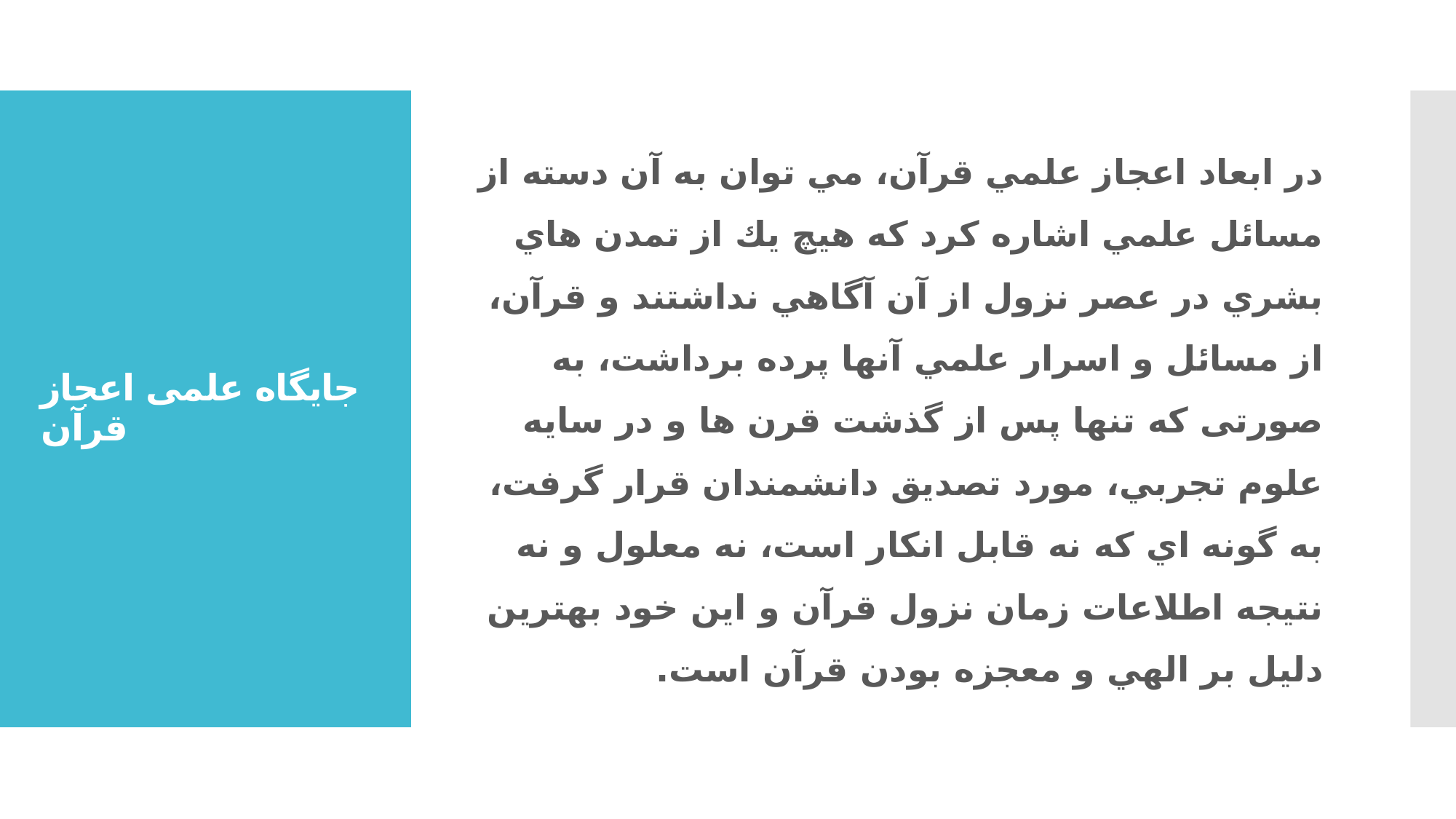

در ابعاد اعجاز علمي قرآن، مي توان به آن دسته از مسائل علمي اشاره كرد كه هيچ يك از تمدن هاي بشري در عصر نزول از آن آگاهي نداشتند و قرآن، از مسائل و اسرار علمي آنها پرده برداشت، به صورتی كه تنها پس از گذشت قرن ها و در سايه علوم تجربي، مورد تصديق دانشمندان قرار گرفت، به گونه اي كه نه قابل انكار است، نه معلول و نه نتيجه اطلاعات زمان نزول قرآن و اين خود بهترين دليل بر الهي و معجزه بودن قرآن است.
# جايگاه علمی اعجاز قرآن